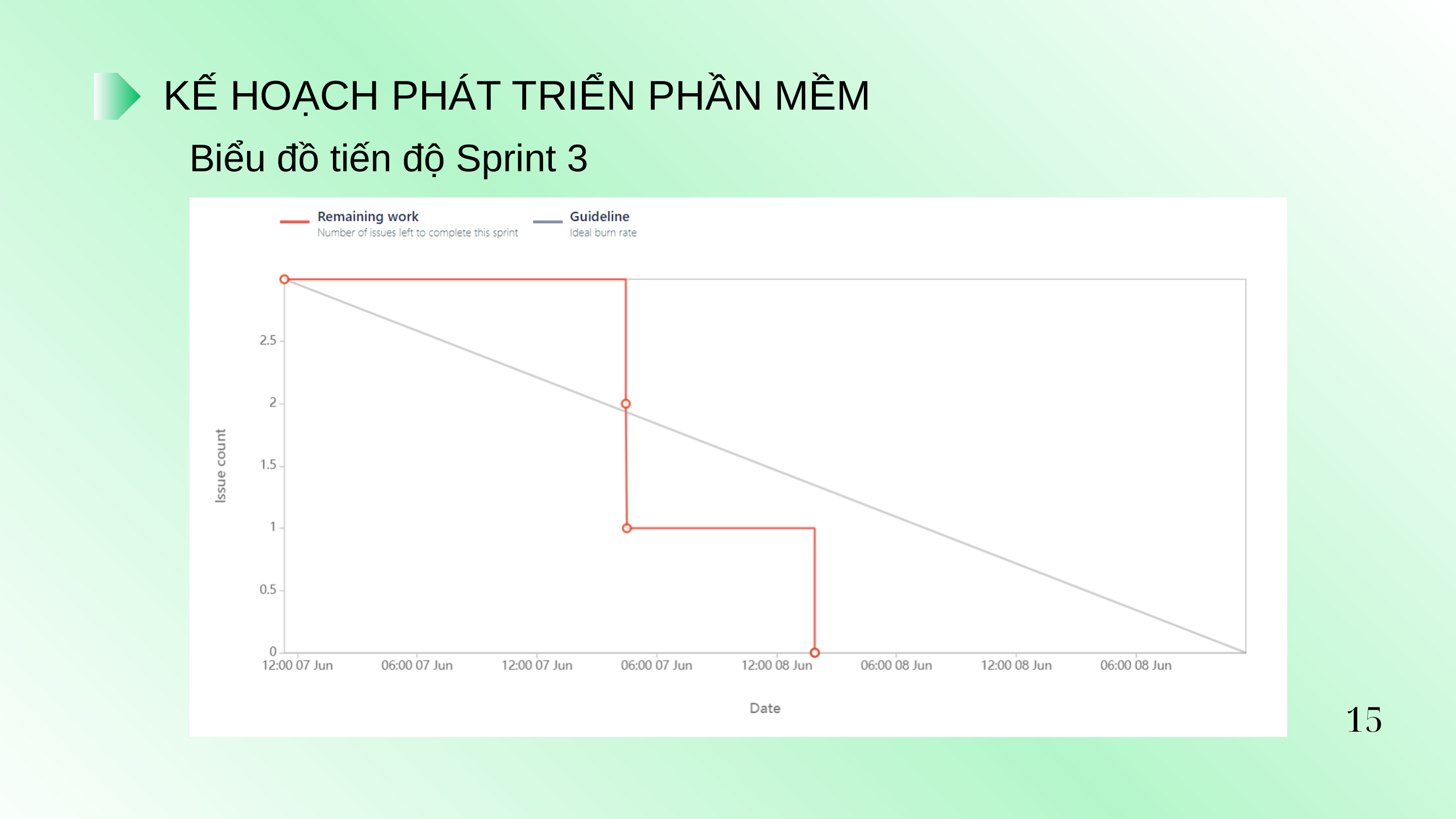

KẾ HOẠCH PHÁT TRIỂN PHẦN MỀM

Biểu đồ tiến độ Sprint 3

15